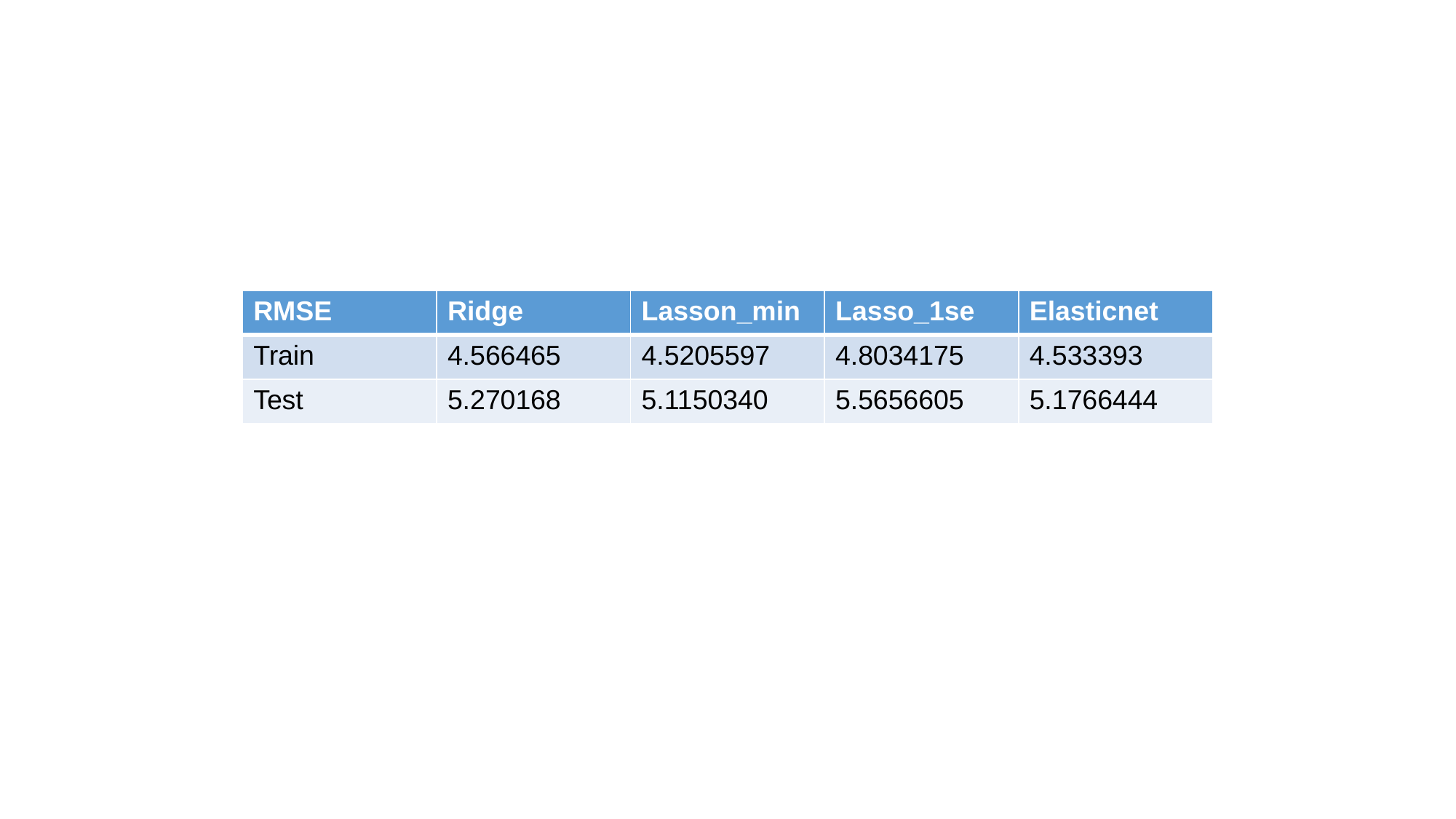

| RMSE | Ridge | Lasson\_min | Lasso\_1se | Elasticnet |
| --- | --- | --- | --- | --- |
| Train | 4.566465 | 4.5205597 | 4.8034175 | 4.533393 |
| Test | 5.270168 | 5.1150340 | 5.5656605 | 5.1766444 |